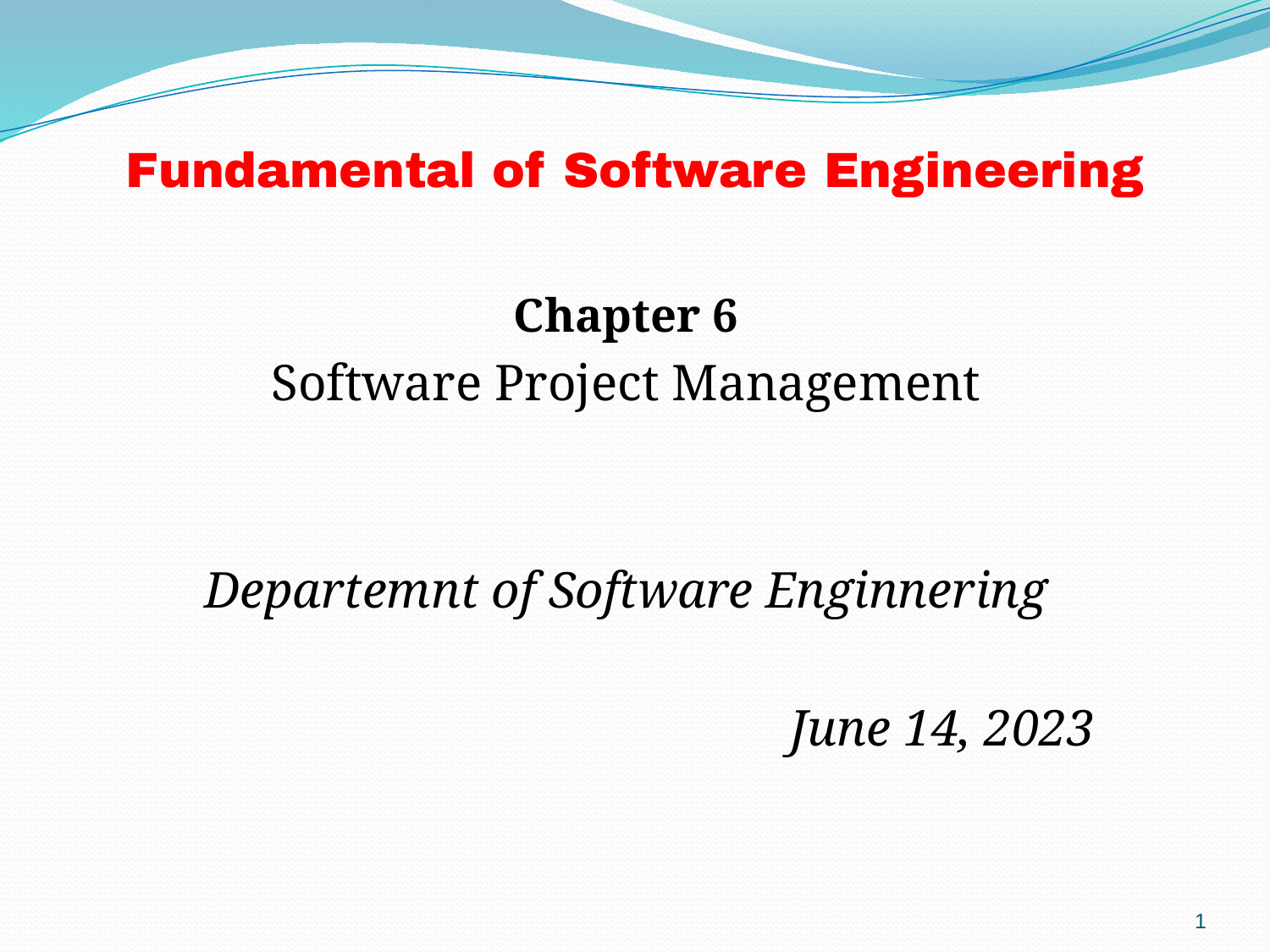

# Fundamental of Software Engineering

Chapter 6
Software Project Management

Departemnt of Software Enginnering

                                                        June 14, 2023

1